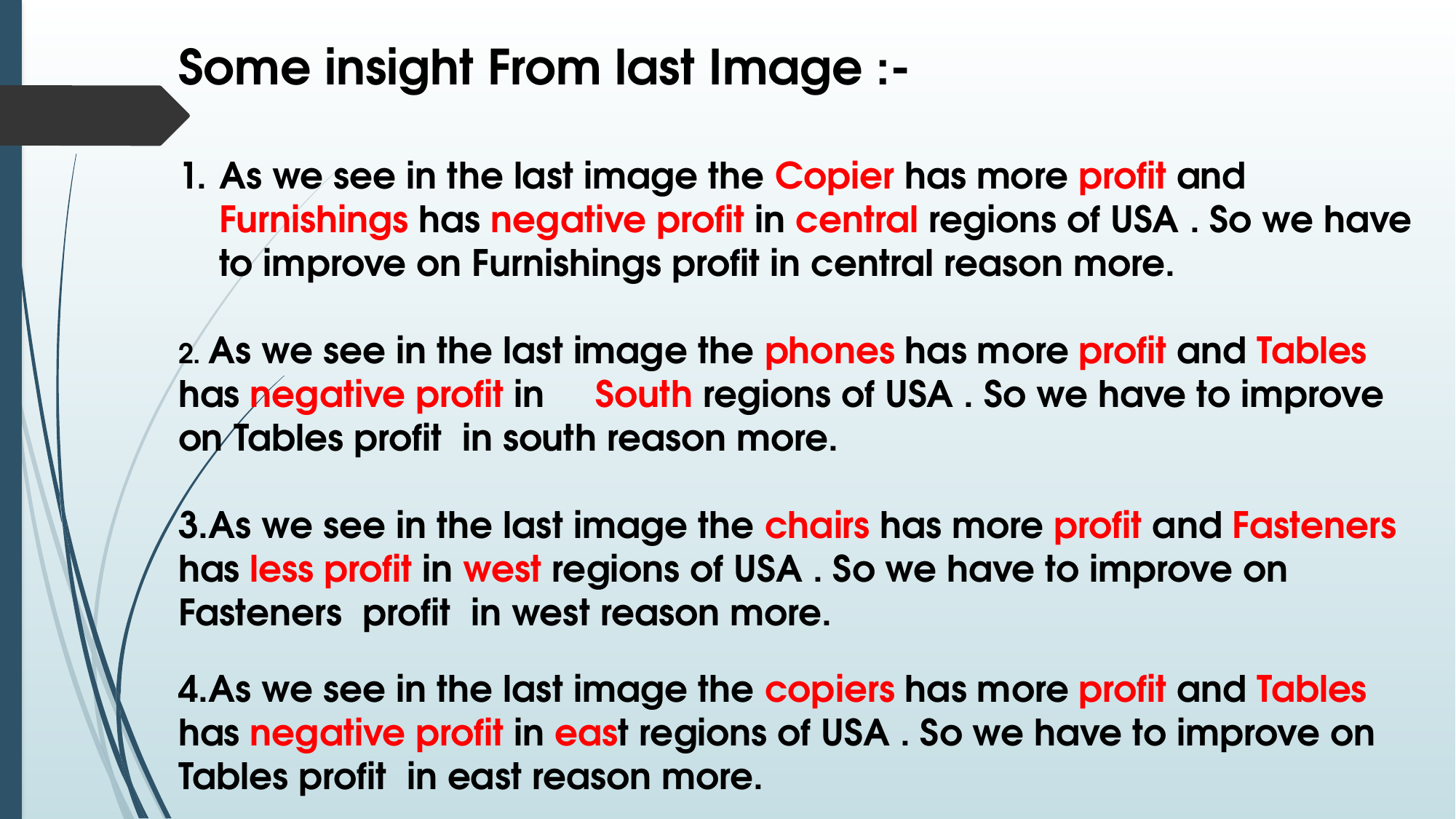

Some insight From last Image :-

As we see in the last image the Copier has more profit and Furnishings has negative profit in central regions of USA . So we have to improve on Furnishings profit in central reason more.

2. As we see in the last image the phones has more profit and Tables has negative profit in     South regions of USA . So we have to improve on Tables profit  in south reason more.

3.As we see in the last image the chairs has more profit and Fasteners  has less profit in west regions of USA . So we have to improve on Fasteners  profit  in west reason more.

4.As we see in the last image the copiers has more profit and Tables has negative profit in east regions of USA . So we have to improve on Tables profit  in east reason more.